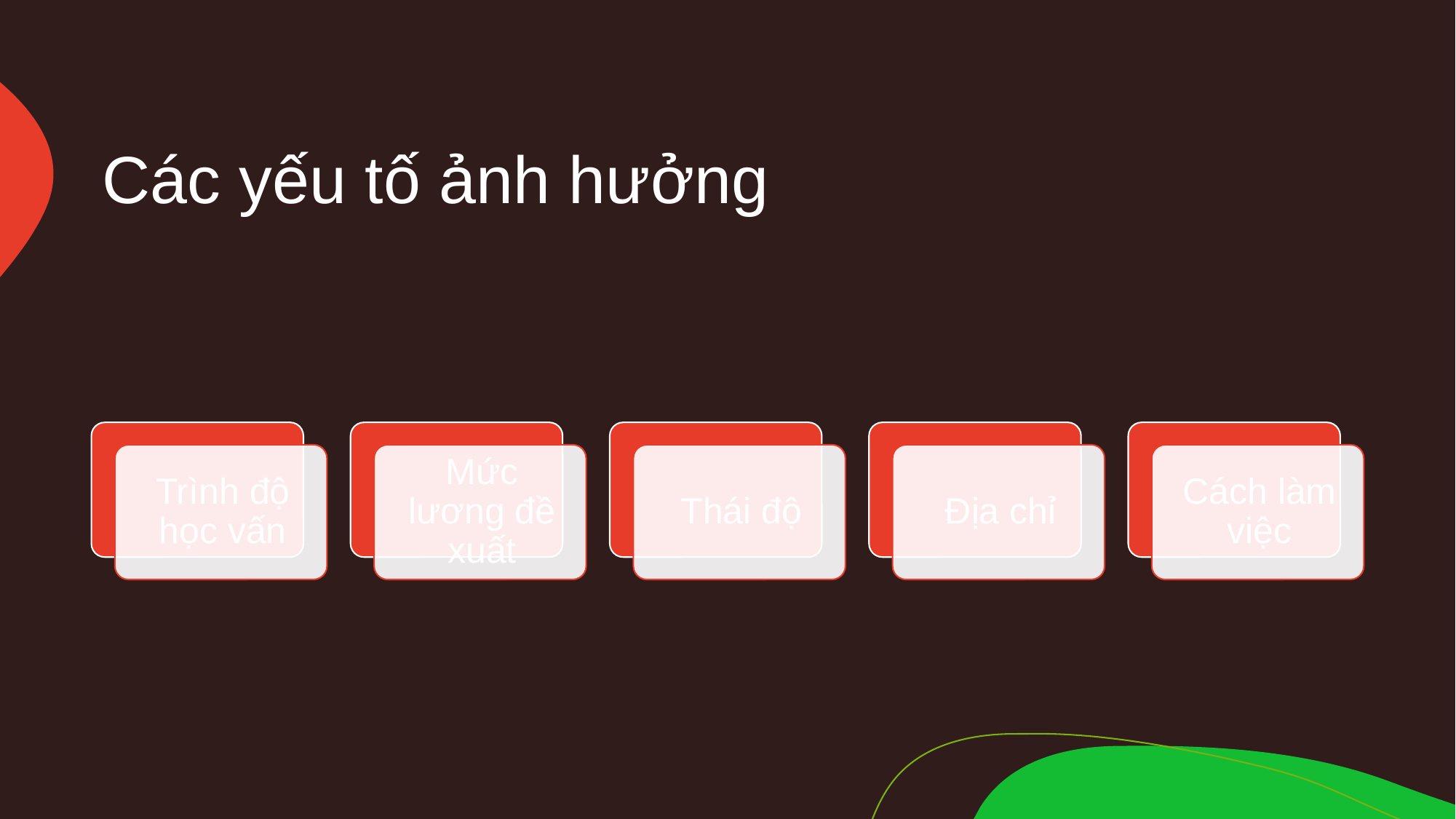

# Các yếu tố ảnh hưởng
Trình độ học vấn
Mức lương đề xuất
Thái độ
Địa chỉ
Cách làm việc